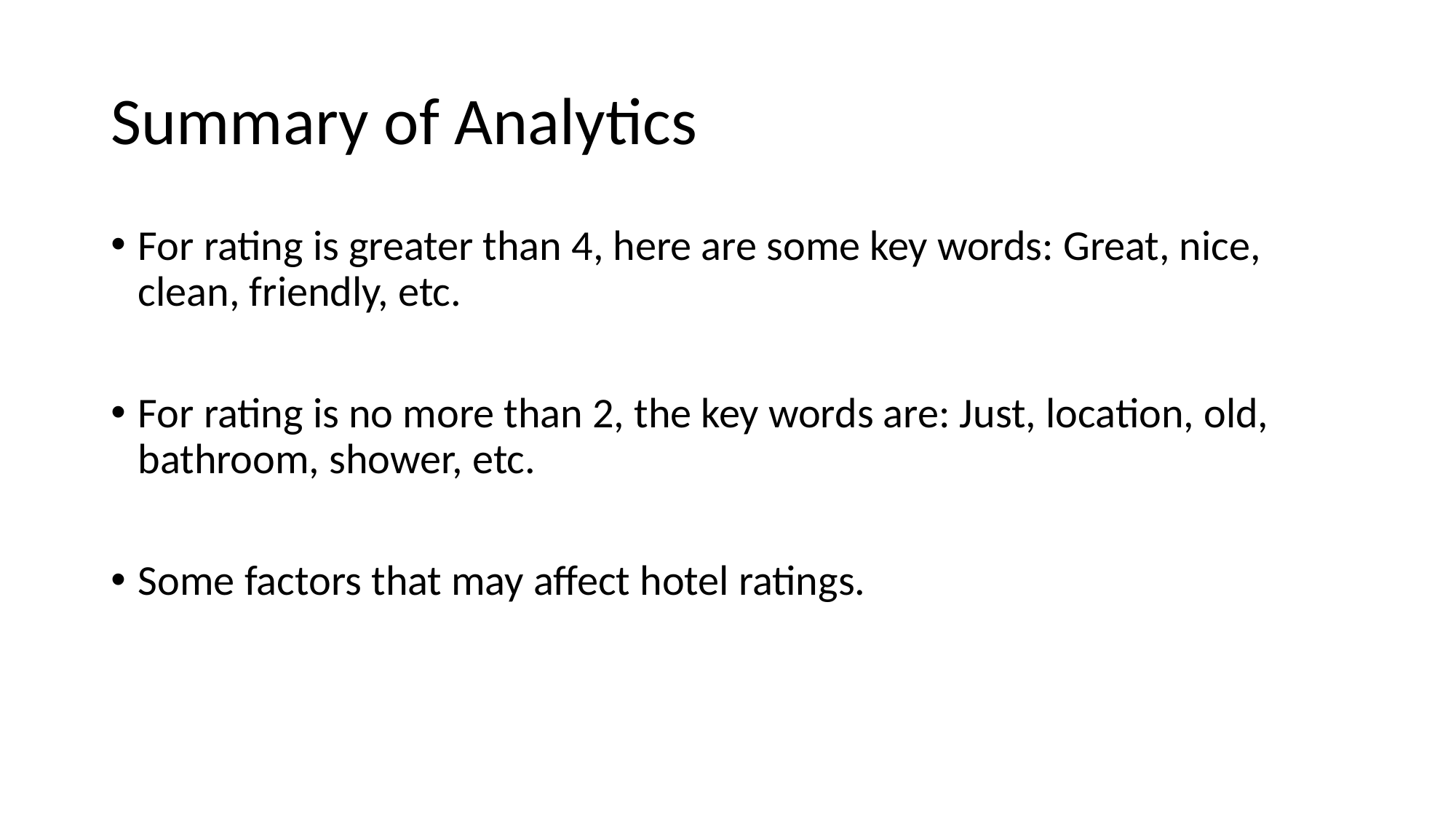

# Summary of Analytics
For rating is greater than 4, here are some key words: Great, nice, clean, friendly, etc.

For rating is no more than 2, the key words are: Just, location, old, bathroom, shower, etc.

Some factors that may affect hotel ratings.